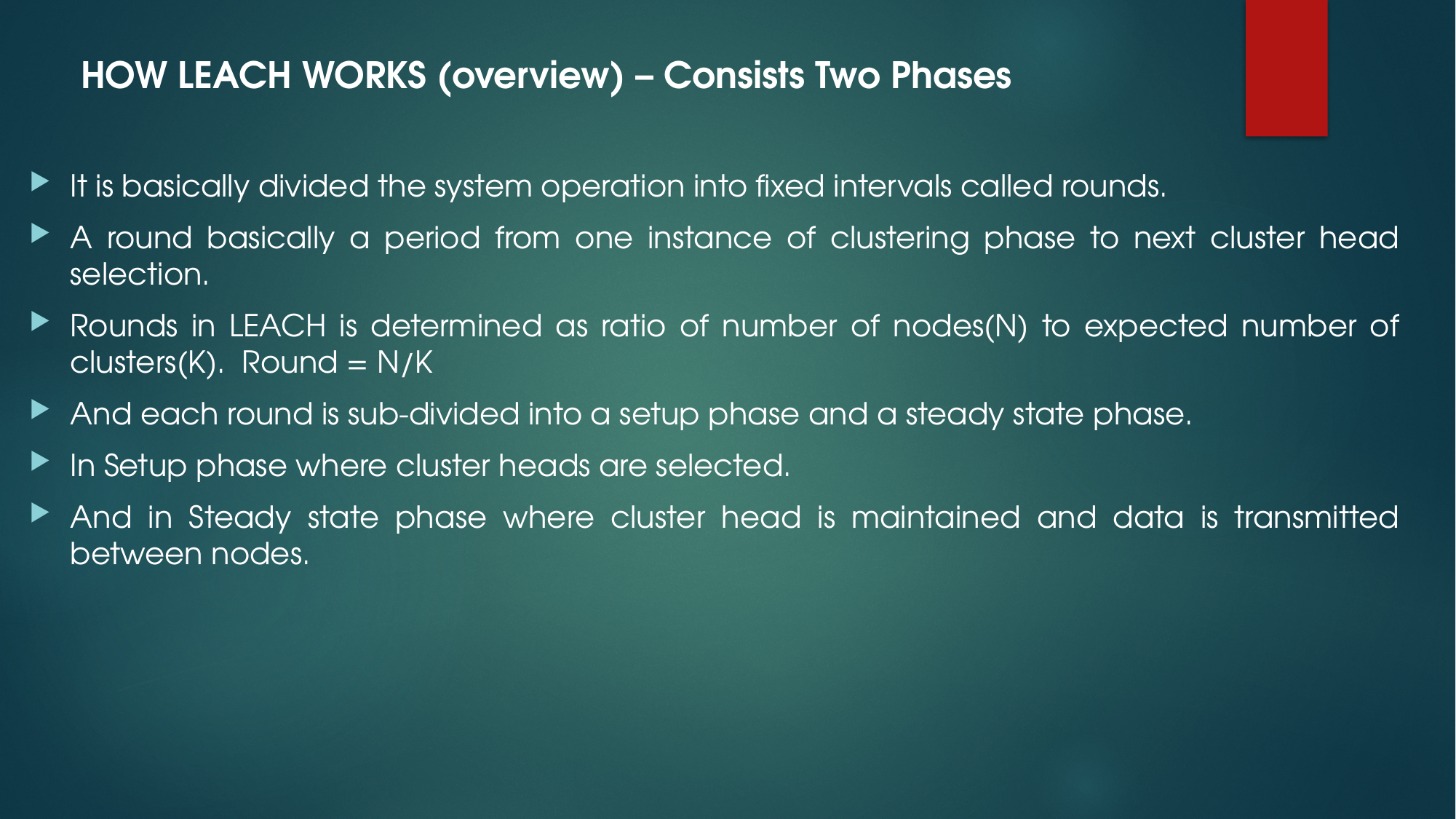

HOW LEACH WORKS (overview) – Consists Two Phases

It is basically divided the system operation into fixed intervals called rounds.
A round basically a period from one instance of clustering phase to next cluster head selection.
Rounds in LEACH is determined as ratio of number of nodes(N) to expected number of clusters(K).  Round = N/K
And each round is sub-divided into a setup phase and a steady state phase.
In Setup phase where cluster heads are selected.
And in Steady state phase where cluster head is maintained and data is transmitted between nodes.